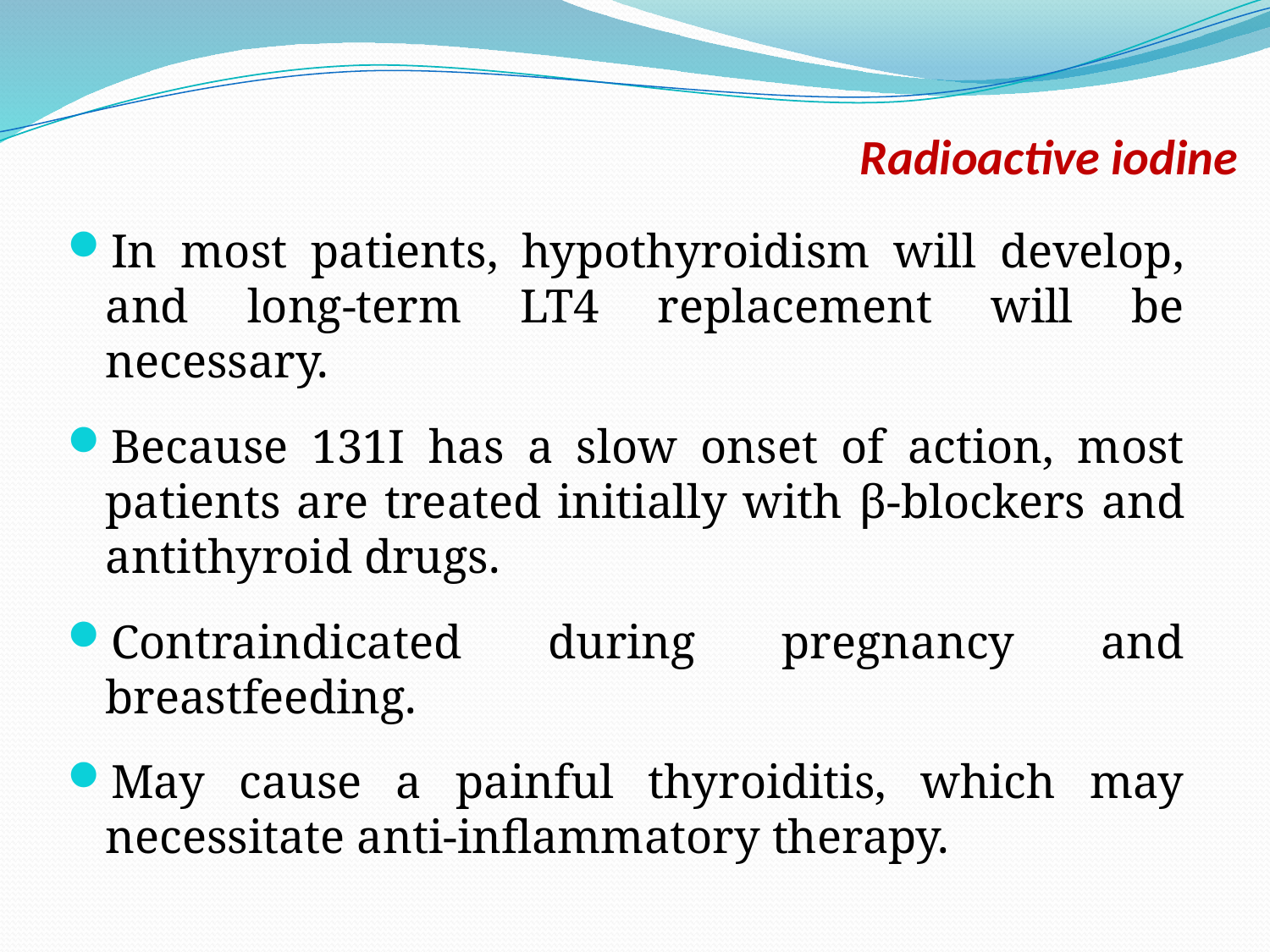

# Radioactive iodine
In most patients, hypothyroidism will develop, and long-term LT4 replacement will be necessary.
Because 131I has a slow onset of action, most patients are treated initially with β-blockers and antithyroid drugs.
Contraindicated during pregnancy and breastfeeding.
May cause a painful thyroiditis, which may necessitate anti-inflammatory therapy.